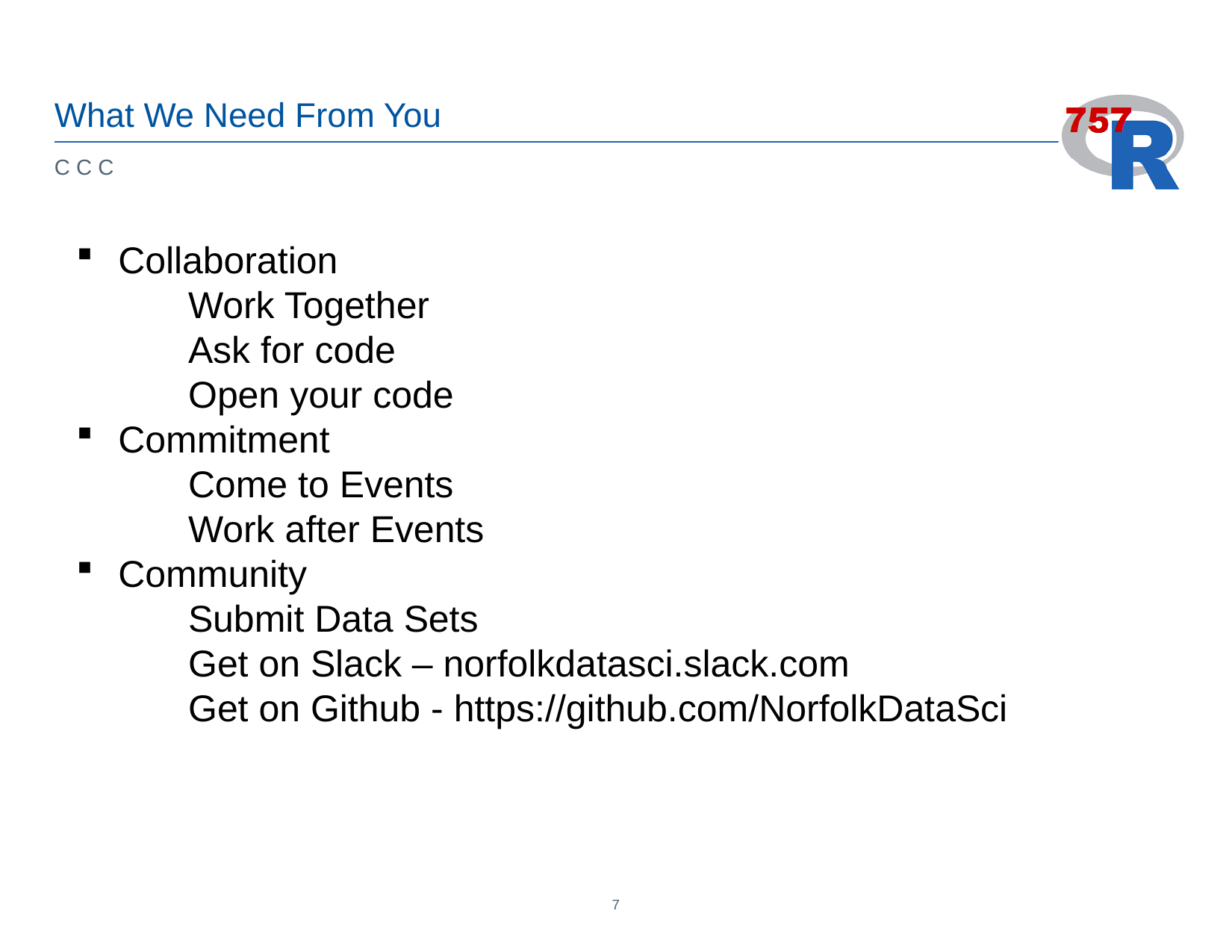

What We Need From You
C C C
Collaboration
	Work Together
	Ask for code
	Open your code
Commitment
	Come to Events
	Work after Events
Community
	Submit Data Sets
	Get on Slack – norfolkdatasci.slack.com
	Get on Github - https://github.com/NorfolkDataSci